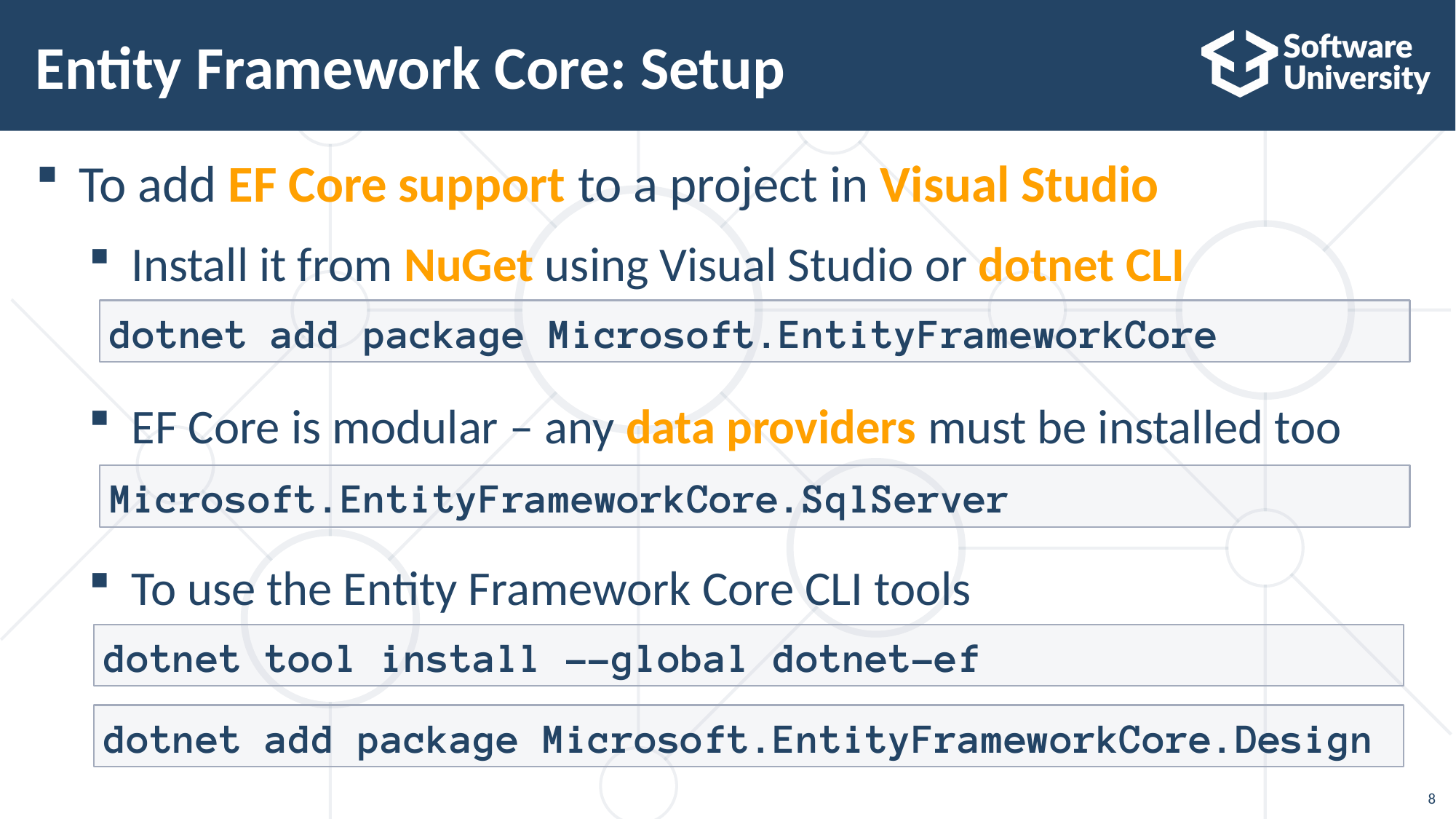

# Entity Framework Core: Setup
To add EF Core support to a project in Visual Studio
Install it from NuGet using Visual Studio or dotnet CLI

EF Core is modular – any data providers must be installed too

To use the Entity Framework Core CLI tools
dotnet add package Microsoft.EntityFrameworkCore
Microsoft.EntityFrameworkCore.SqlServer
dotnet tool install --global dotnet-ef
dotnet add package Microsoft.EntityFrameworkCore.Design
8